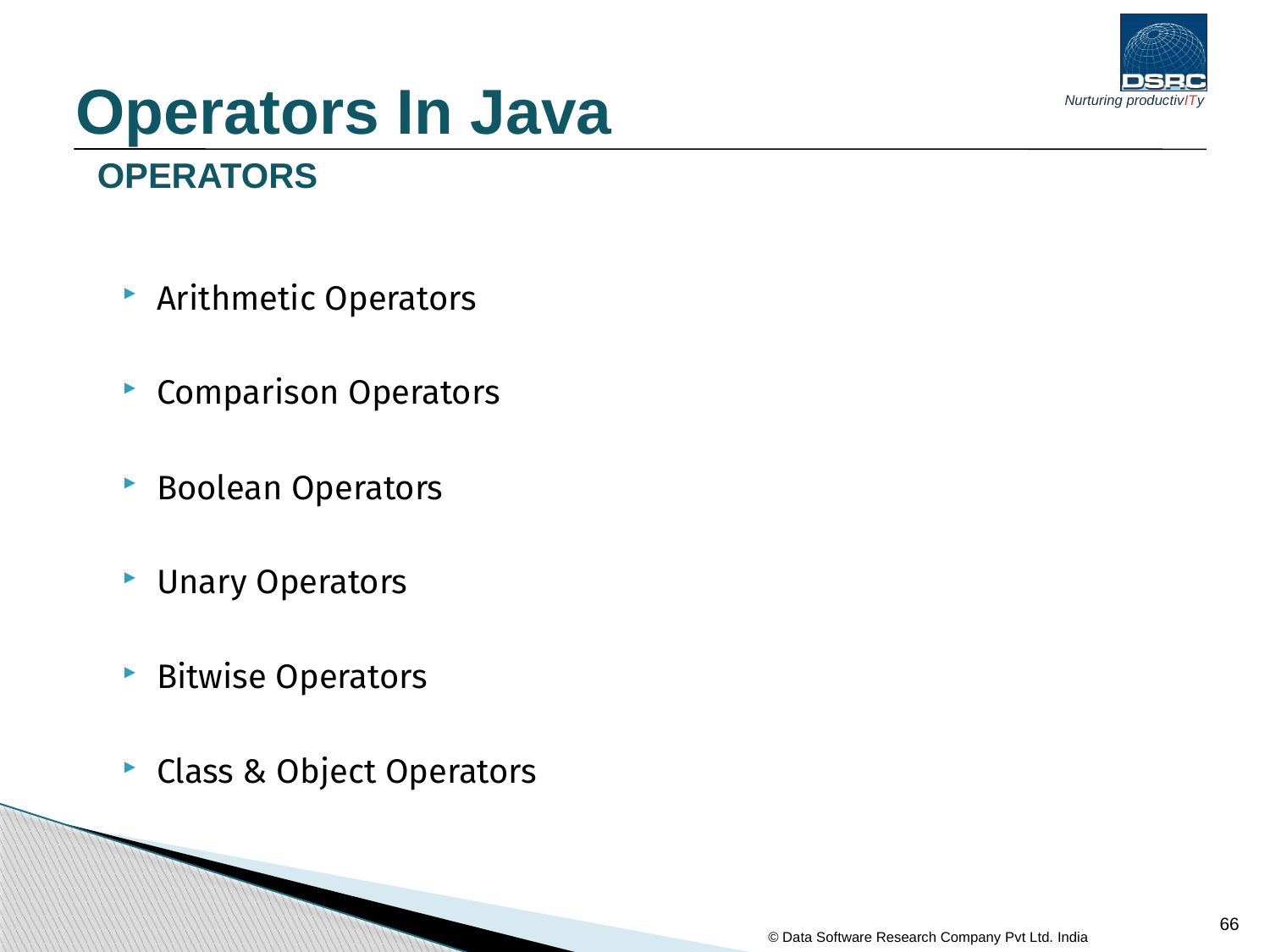

Operators In Java
# OPERATORS

Arithmetic Operators

Comparison Operators

Boolean Operators

Unary Operators

Bitwise Operators

Class & Object Operators

66